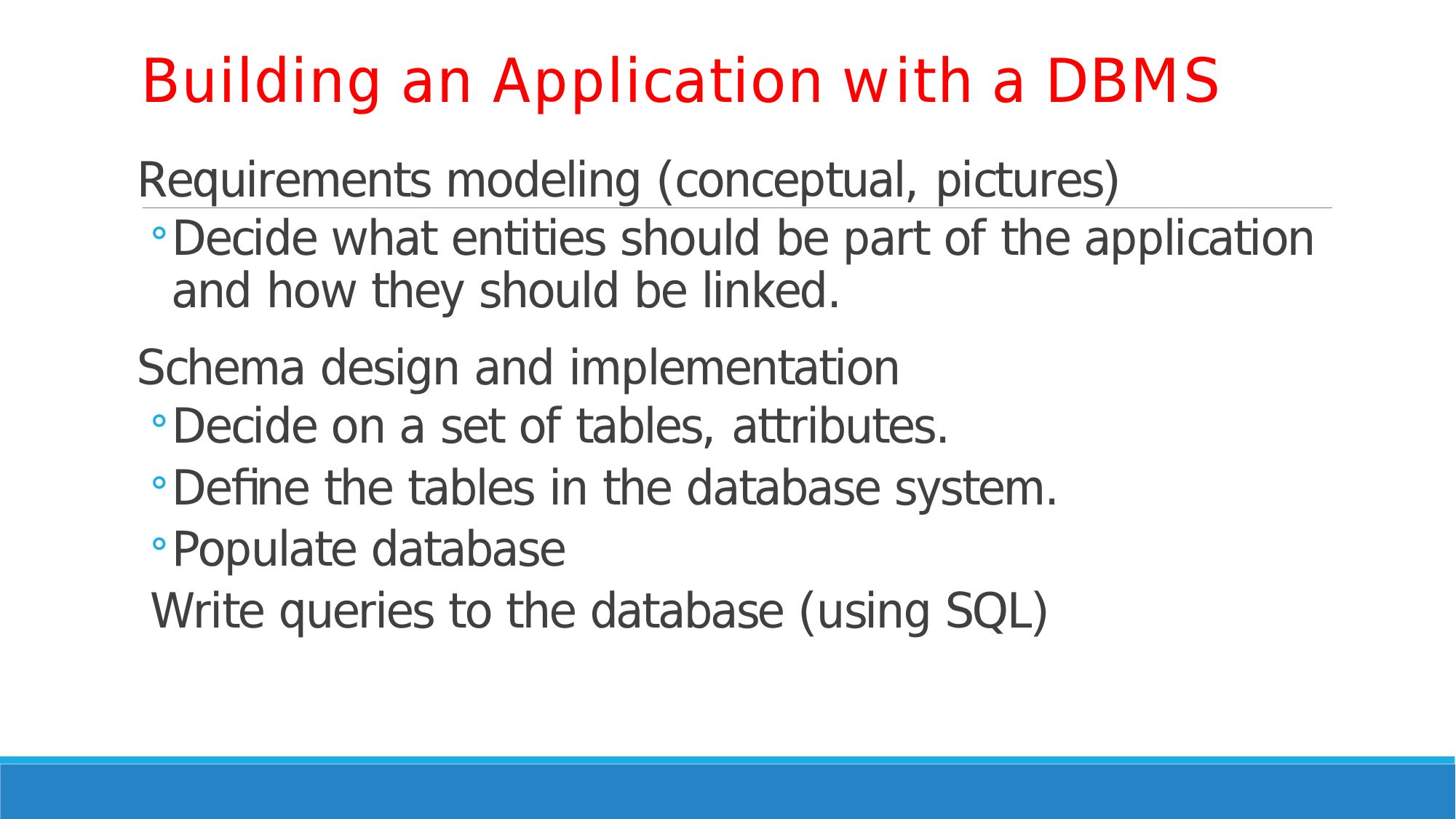

# Building an Application with a DBMS
Requirements modeling (conceptual, pictures)
Decide what entities should be part of the application and how they should be linked.
Schema design and implementation
Decide on a set of tables, attributes.
Define the tables in the database system.
Populate database
Write queries to the database (using SQL)